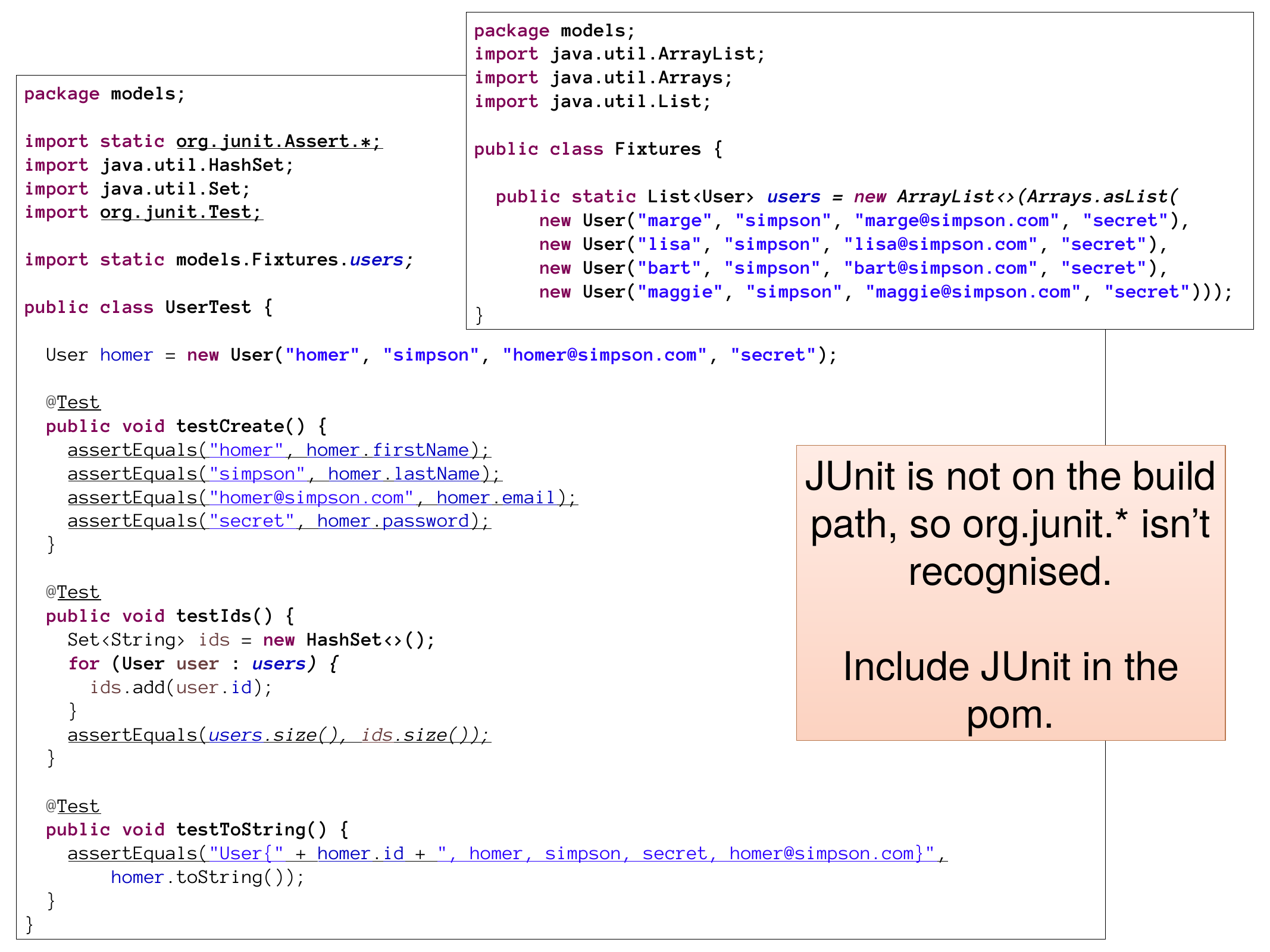

package models;
import java.util.ArrayList;
import java.util.Arrays;
import java.util.List;

public class Fixtures {

  public static List<User> users = new ArrayList<>(Arrays.asList(
      new User("marge", "simpson", "marge@simpson.com", "secret"),
      new User("lisa", "simpson", "lisa@simpson.com", "secret"),
      new User("bart", "simpson", "bart@simpson.com", "secret"),
      new User("maggie", "simpson", "maggie@simpson.com", "secret")));
}
package models;

import static org.junit.Assert.*;
import java.util.HashSet;
import java.util.Set;
import org.junit.Test;

import static models.Fixtures.users;

public class UserTest {

  User homer = new User("homer", "simpson", "homer@simpson.com", "secret");

  @Test
  public void testCreate() {
    assertEquals("homer", homer.firstName);
    assertEquals("simpson", homer.lastName);
    assertEquals("homer@simpson.com", homer.email);
    assertEquals("secret", homer.password);
  }

  @Test
  public void testIds() {
    Set<String> ids = new HashSet<>();
    for (User user : users) {
      ids.add(user.id);
    }
    assertEquals(users.size(), ids.size());
  }

  @Test
  public void testToString() {
    assertEquals("User{" + homer.id + ", homer, simpson, secret, homer@simpson.com}",
        homer.toString());
  }
}
JUnit is not on the build path, so org.junit.* isn’t recognised.

Include JUnit in the pom.